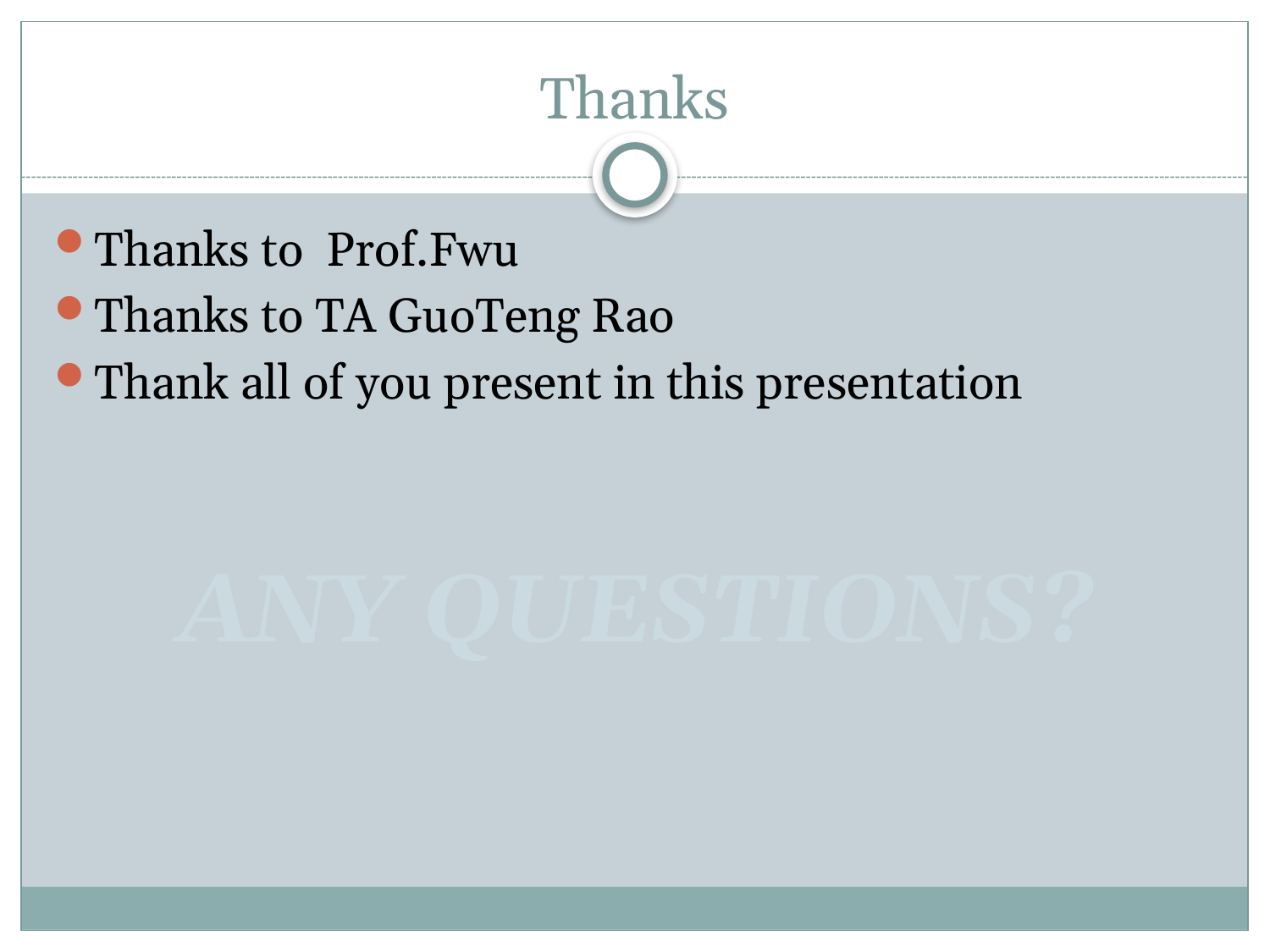

# Thanks
Thanks to  Prof.Fwu
Thanks to TA GuoTeng Rao
Thank all of you present in this presentation

ANY QUESTIONS?